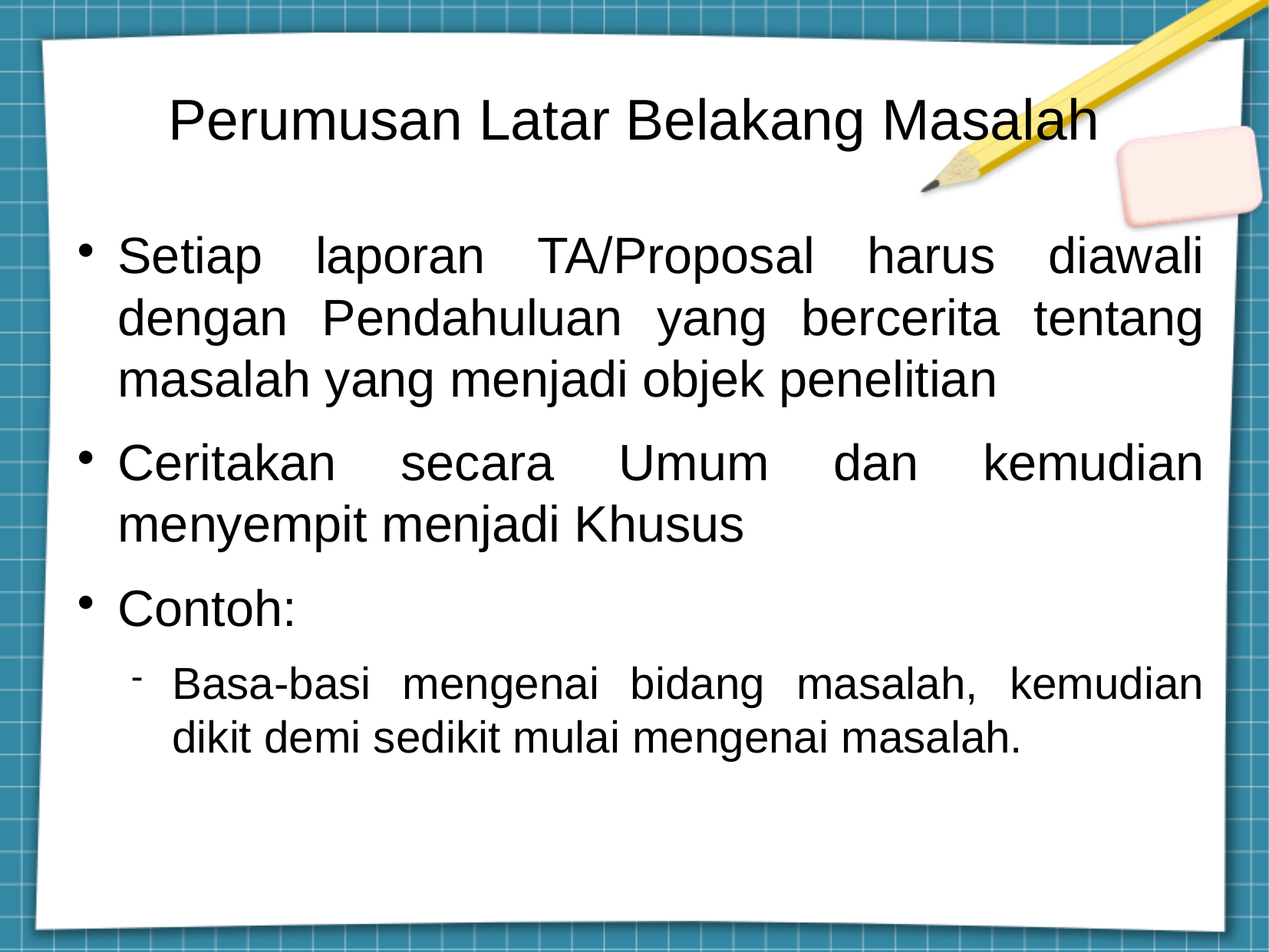

Perumusan Latar Belakang Masalah
Setiap laporan TA/Proposal harus diawali dengan Pendahuluan yang bercerita tentang masalah yang menjadi objek penelitian
Ceritakan secara Umum dan kemudian menyempit menjadi Khusus
Contoh:
Basa-basi mengenai bidang masalah, kemudian dikit demi sedikit mulai mengenai masalah.